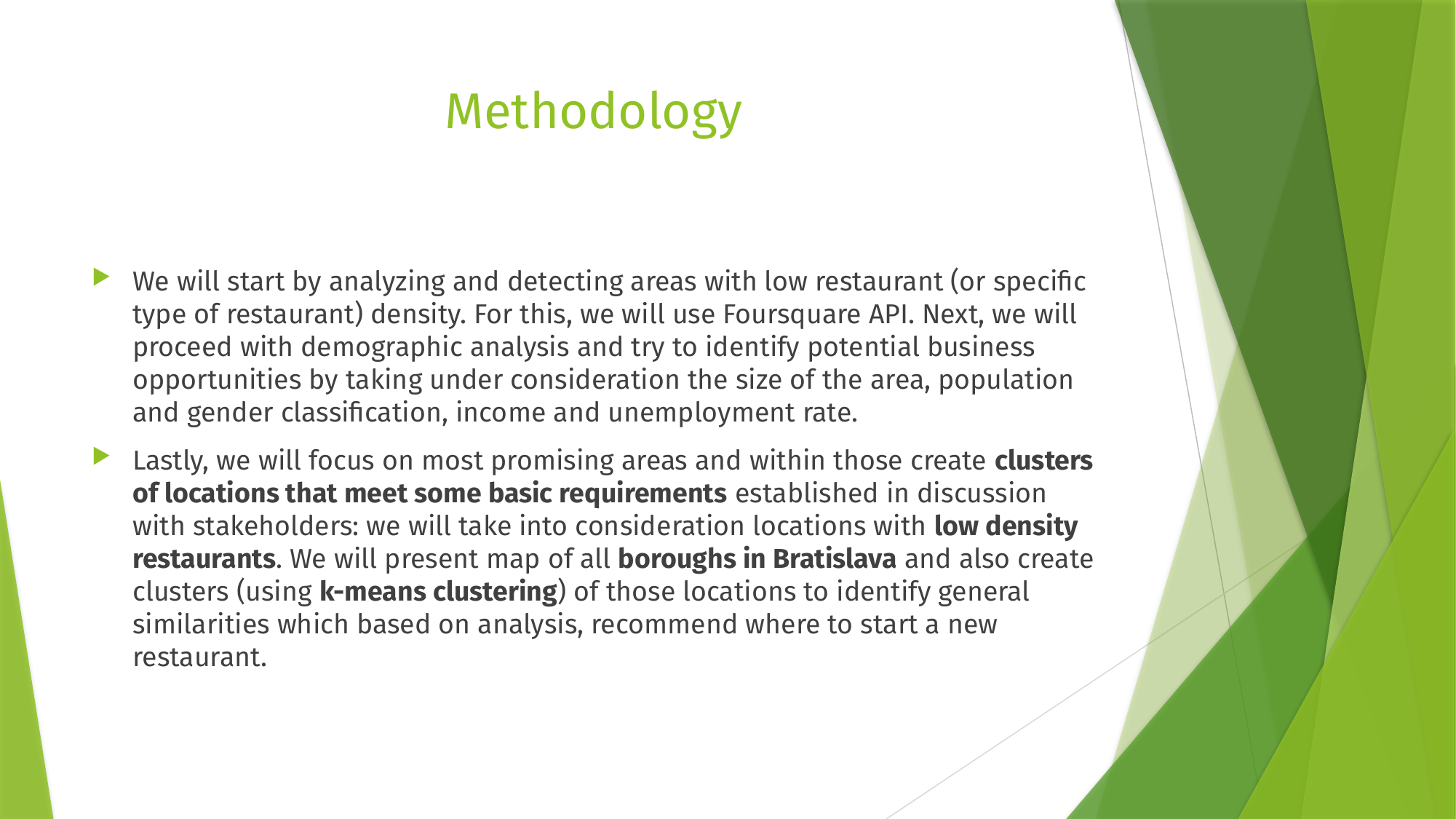

# Methodology
We will start by analyzing and detecting areas with low restaurant (or specific type of restaurant) density. For this, we will use Foursquare API. Next, we will proceed with demographic analysis and try to identify potential business opportunities by taking under consideration the size of the area, population and gender classification, income and unemployment rate.
Lastly, we will focus on most promising areas and within those create clusters of locations that meet some basic requirements established in discussion with stakeholders: we will take into consideration locations with low density restaurants. We will present map of all boroughs in Bratislava and also create clusters (using k-means clustering) of those locations to identify general similarities which based on analysis, recommend where to start a new restaurant.